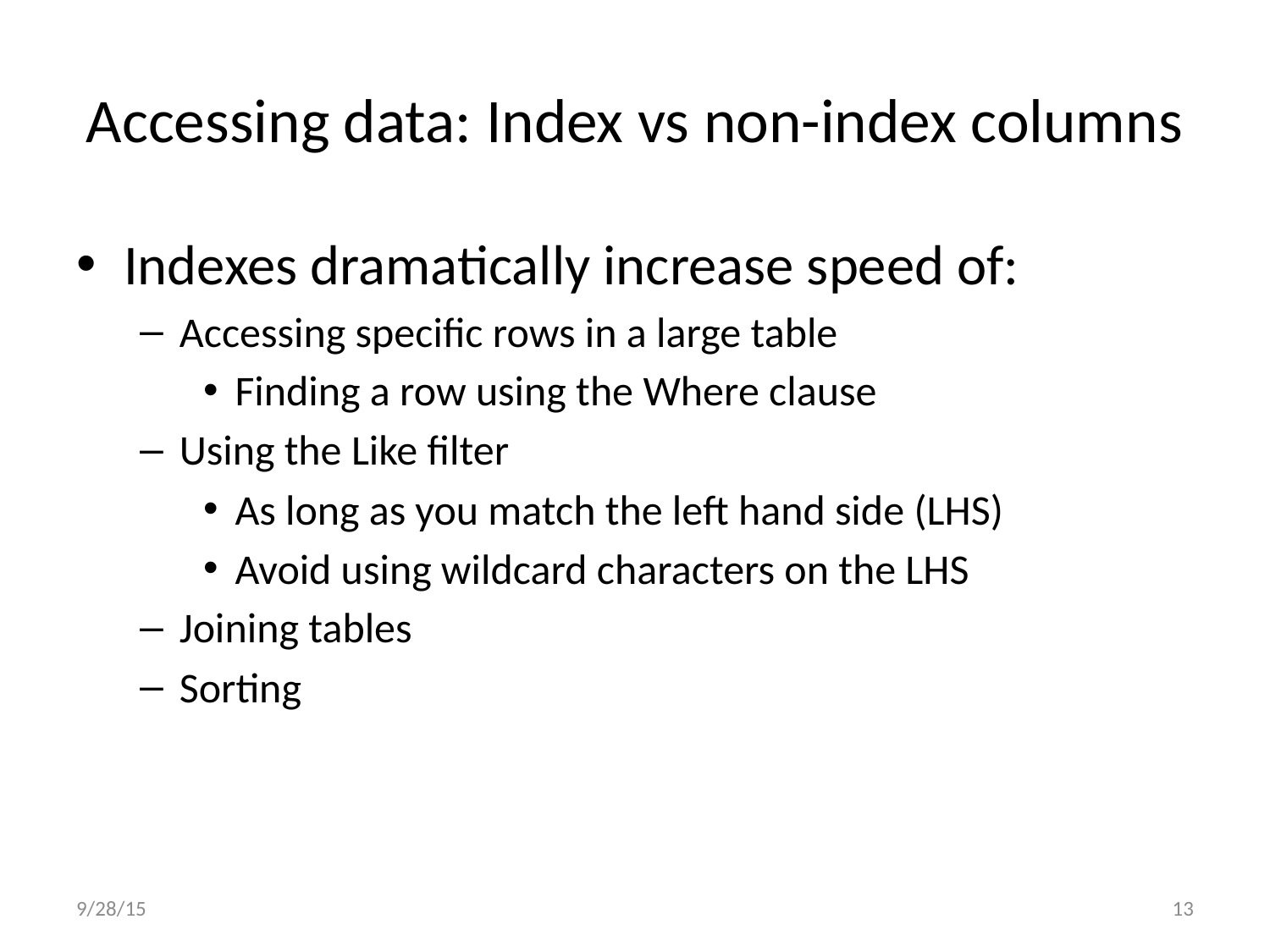

# Accessing data: Index vs non-index columns
Indexes dramatically increase speed of:
Accessing specific rows in a large table
Finding a row using the Where clause
Using the Like filter
As long as you match the left hand side (LHS)
Avoid using wildcard characters on the LHS
Joining tables
Sorting

9/28/15
13